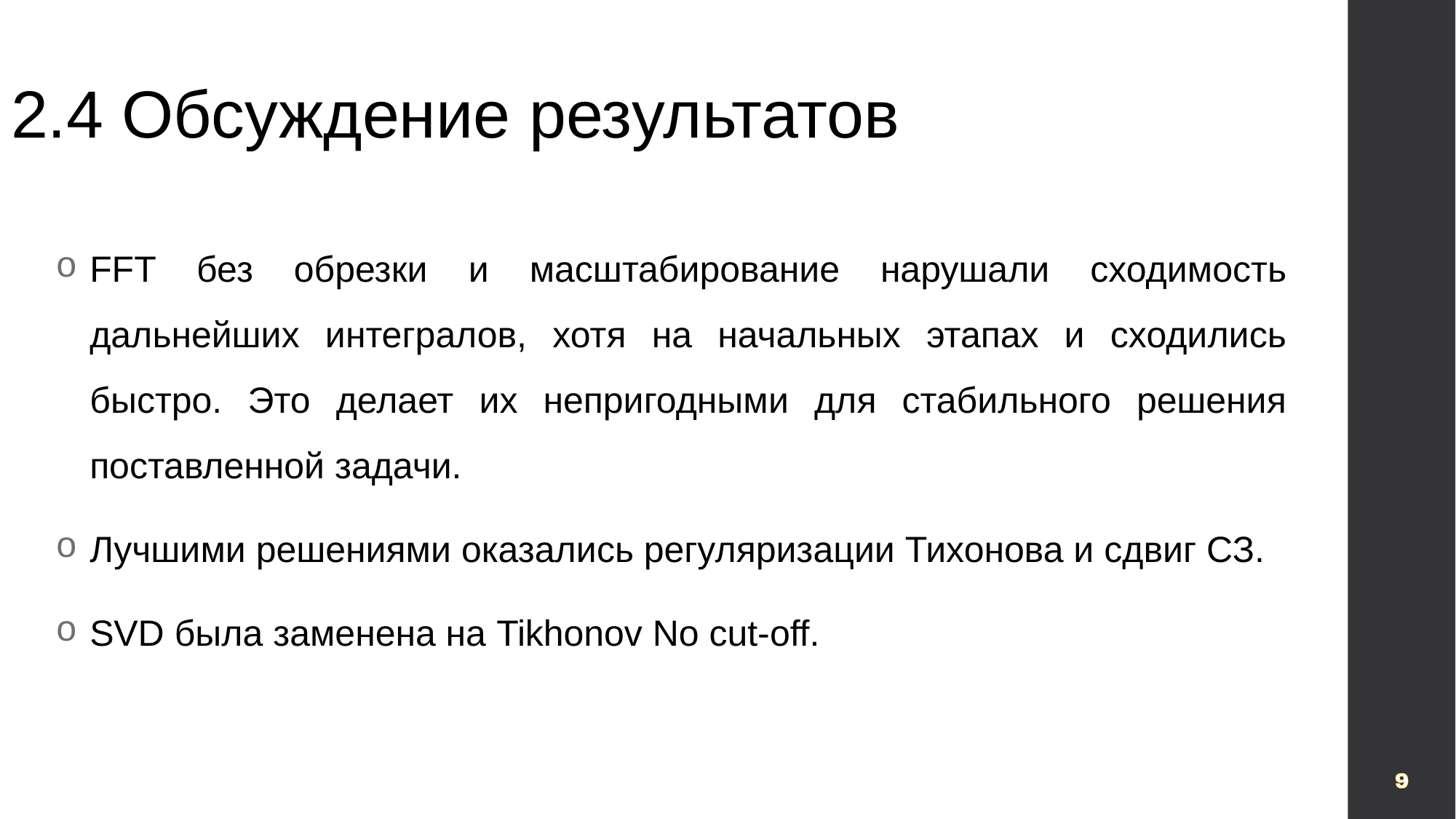

# 2.4 Обсуждение результатов
FFT без обрезки и масштабирование нарушали сходимость дальнейших интегралов, хотя на начальных этапах и сходились быстро. Это делает их непригодными для стабильного решения поставленной задачи.
Лучшими решениями оказались регуляризации Тихонова и сдвиг СЗ.
SVD была заменена на Tikhonov No cut-off.

9